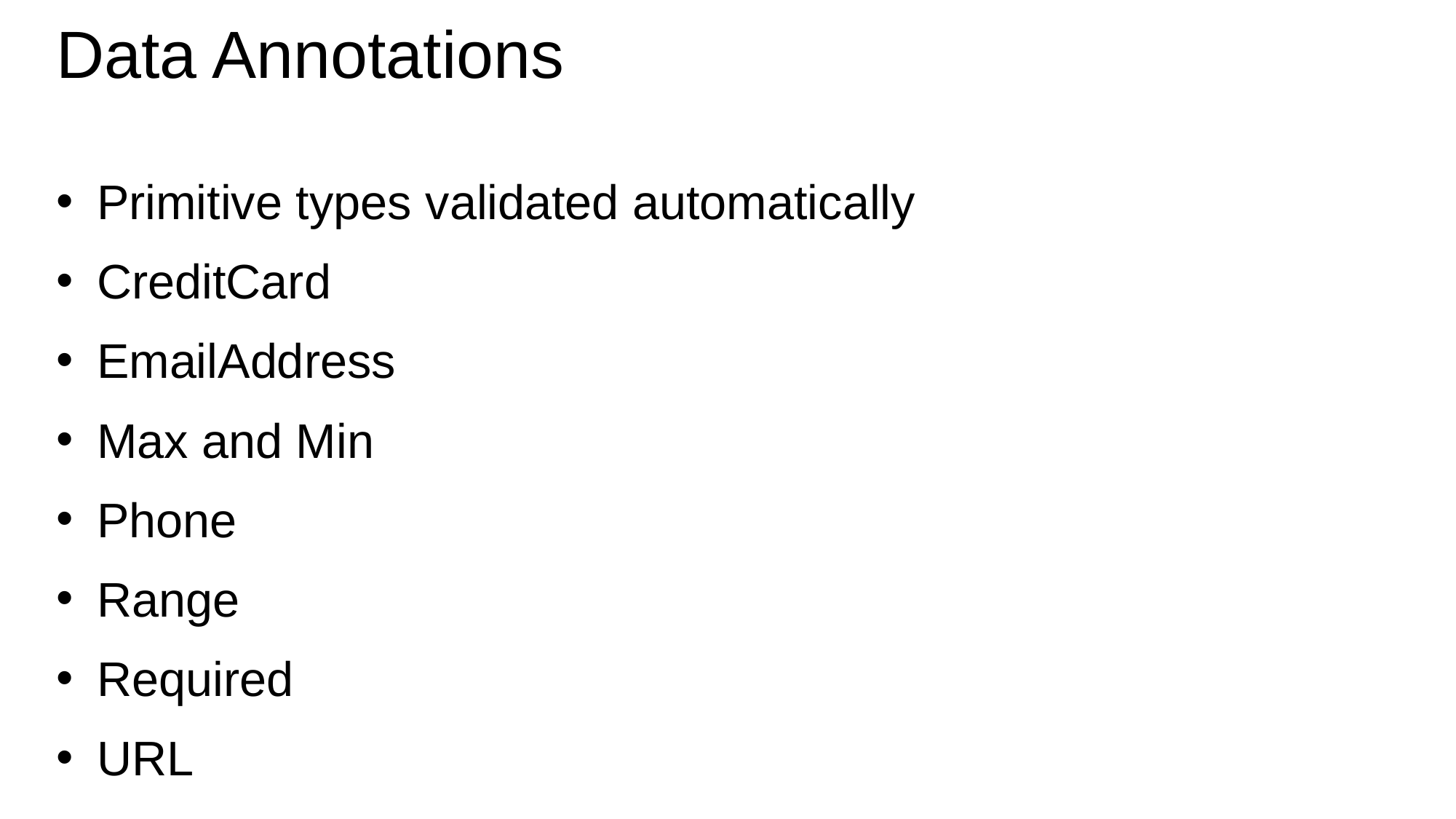

# Data Annotations
Primitive types validated automatically
CreditCard
EmailAddress
Max and Min
Phone
Range
Required
URL